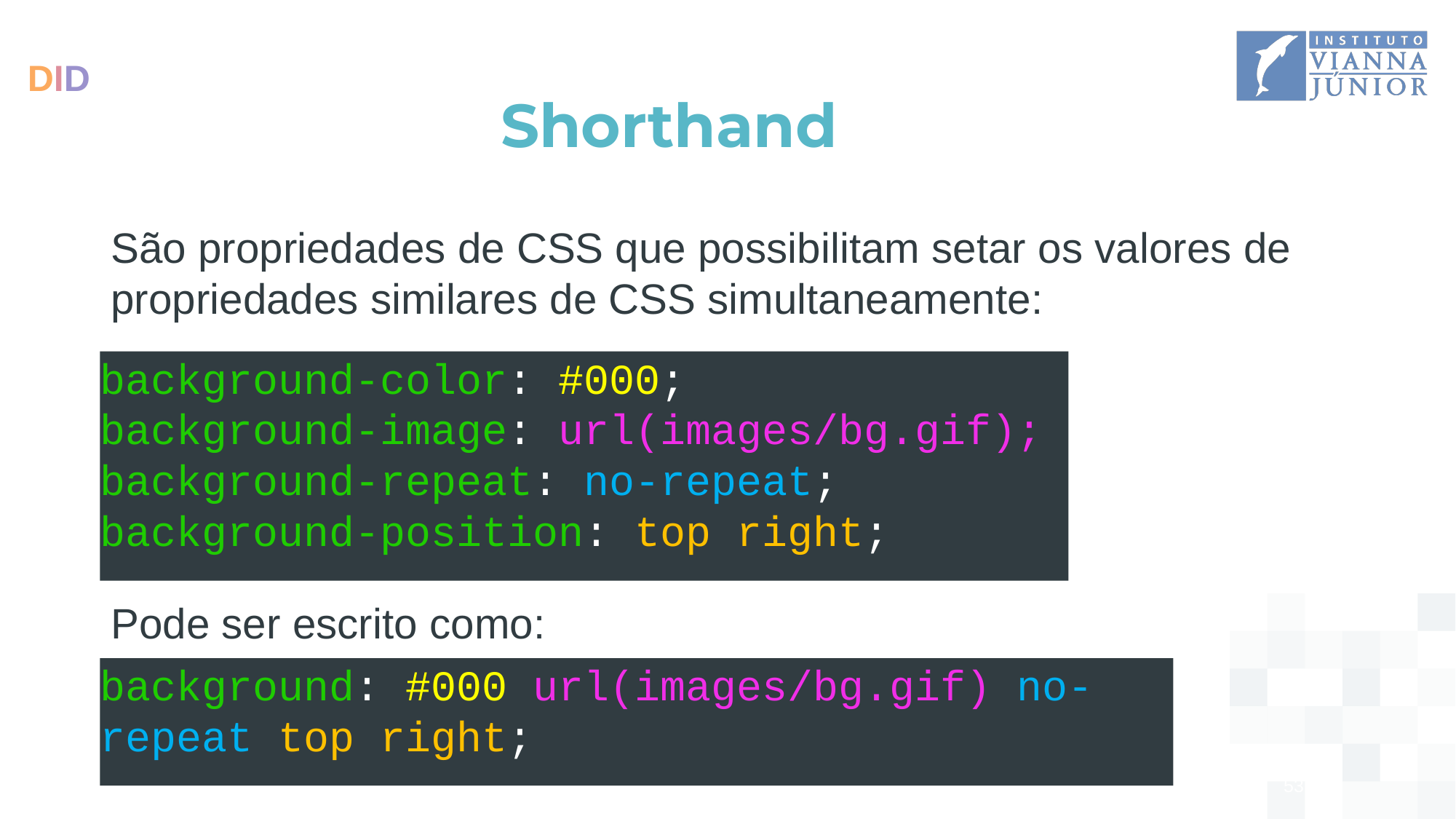

# Shorthand
São propriedades de CSS que possibilitam setar os valores de propriedades similares de CSS simultaneamente:

Pode ser escrito como:

background-color: #000;
background-image: url(images/bg.gif);
background-repeat: no-repeat;
background-position: top right;
background: #000 url(images/bg.gif) no-repeat top right;
53